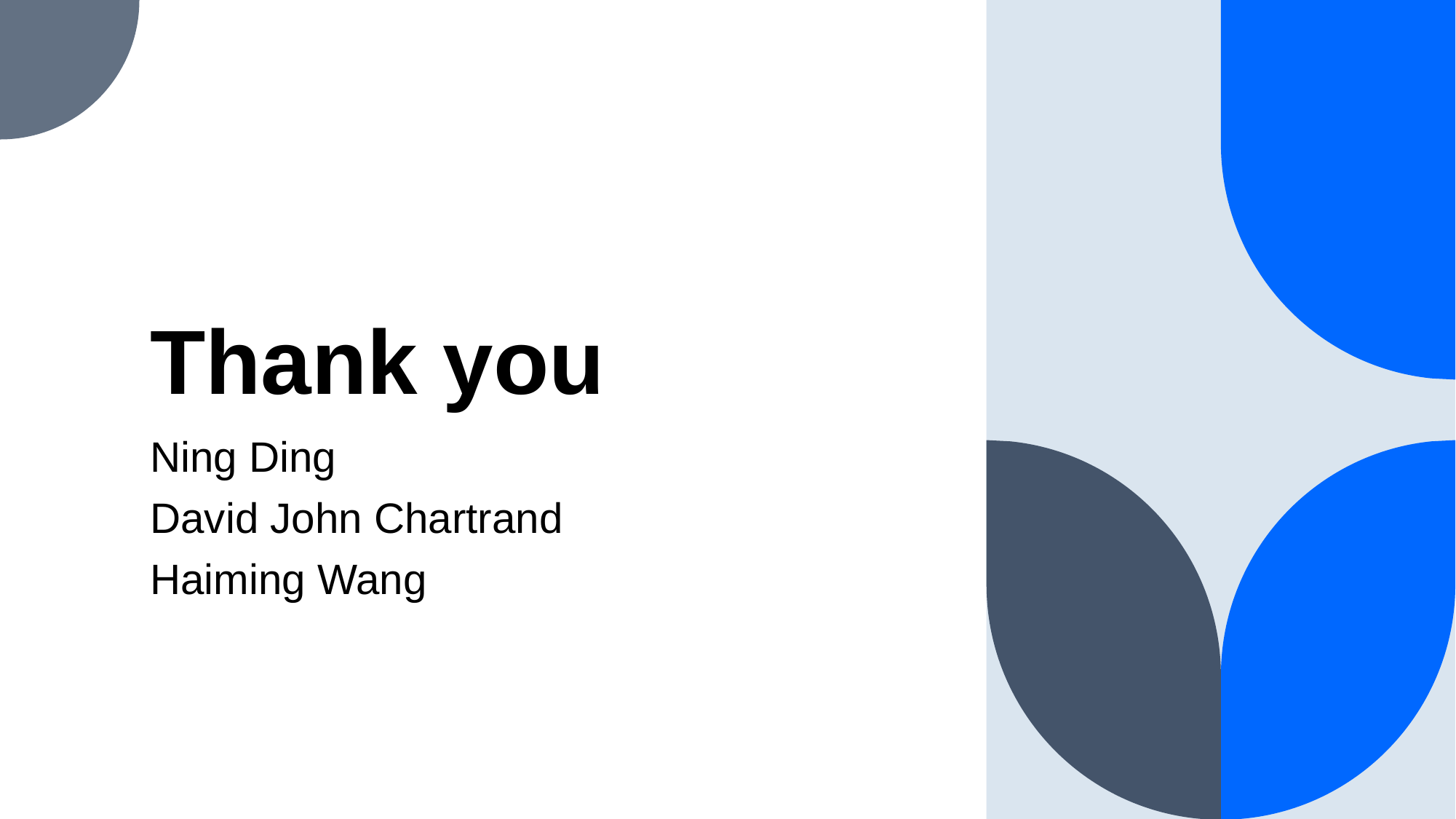

# Thank you
Ning Ding
David John Chartrand
Haiming Wang